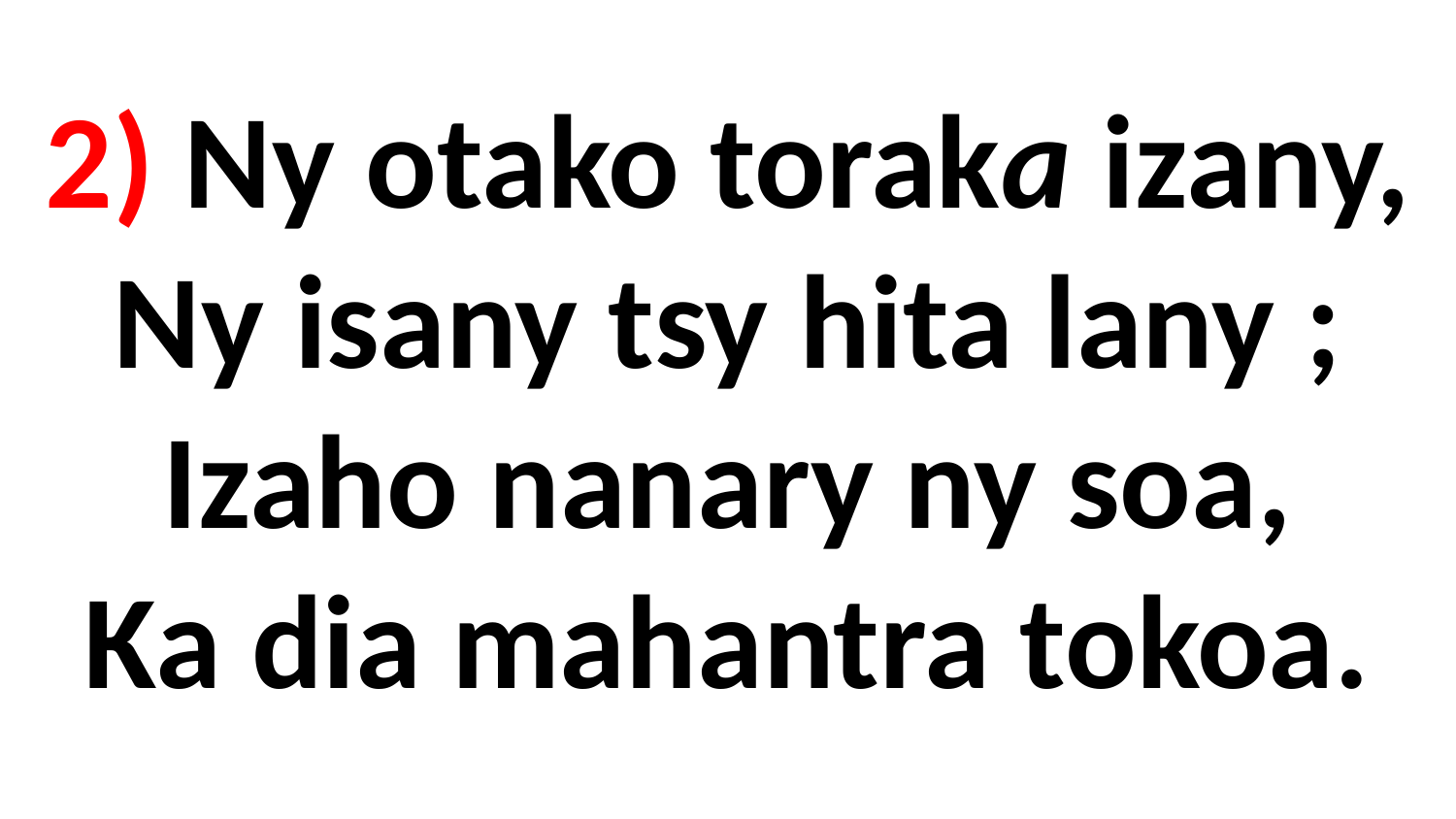

# 2) Ny otako toraka izany, Ny isany tsy hita lany ; Izaho nanary ny soa, Ka dia mahantra tokoa.